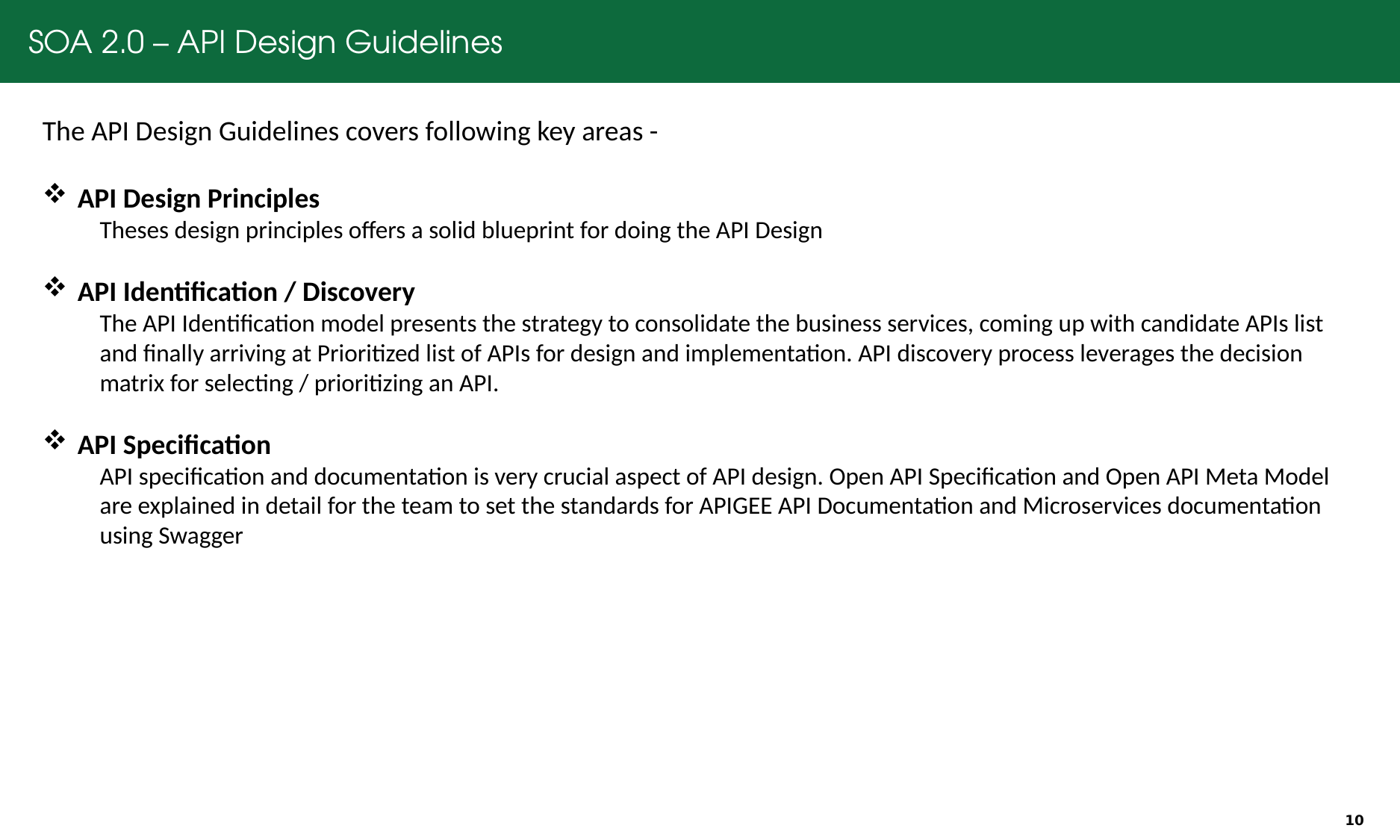

# SOA 2.0 – API Design Guidelines
The API Design Guidelines covers following key areas -

API Design Principles
Theses design principles offers a solid blueprint for doing the API Design

API Identification / Discovery
The API Identification model presents the strategy to consolidate the business services, coming up with candidate APIs list and finally arriving at Prioritized list of APIs for design and implementation. API discovery process leverages the decision matrix for selecting / prioritizing an API.

API Specification
API specification and documentation is very crucial aspect of API design. Open API Specification and Open API Meta Model are explained in detail for the team to set the standards for APIGEE API Documentation and Microservices documentation using Swagger